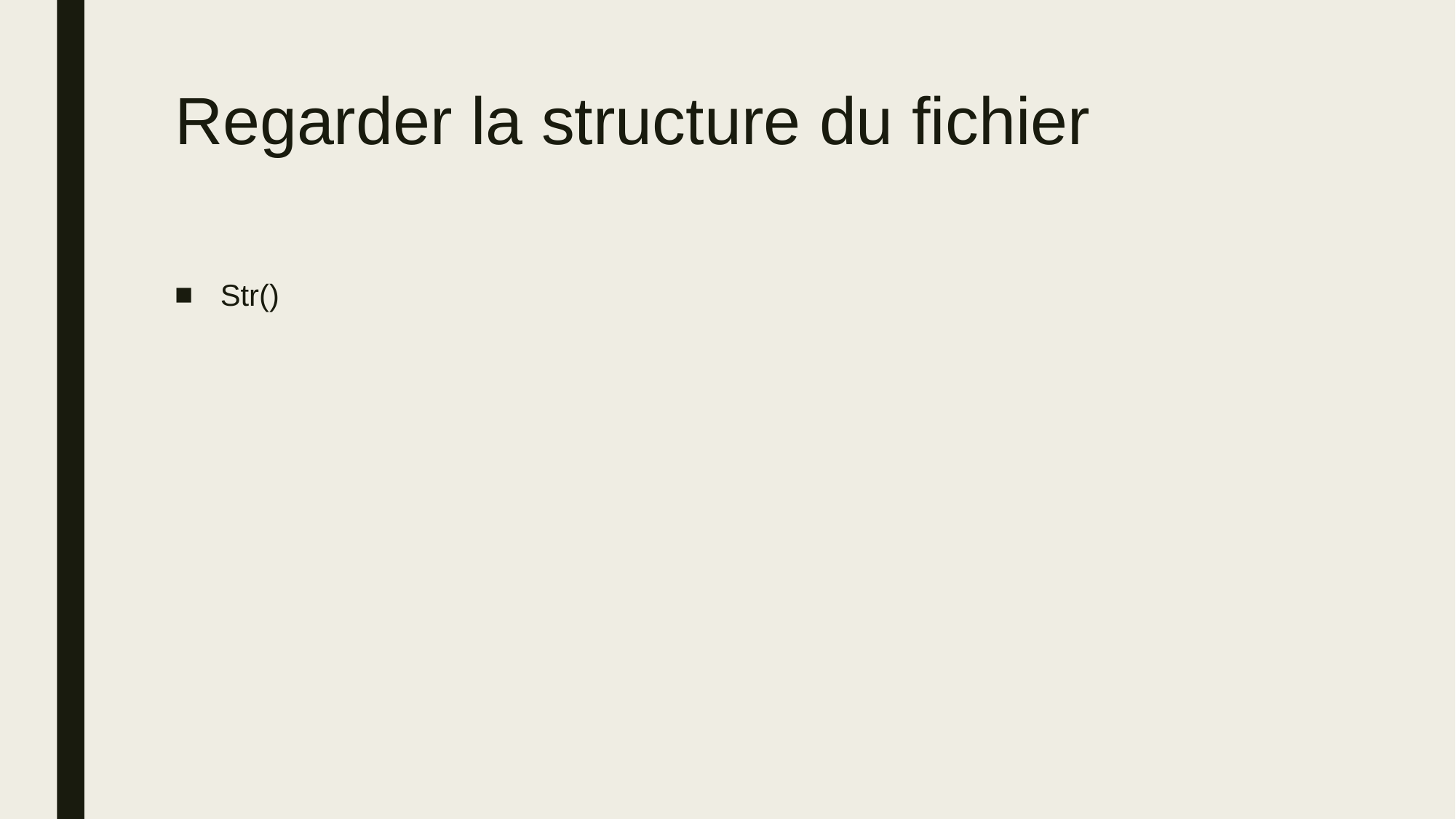

# Regarder la structure du fichier
Str()